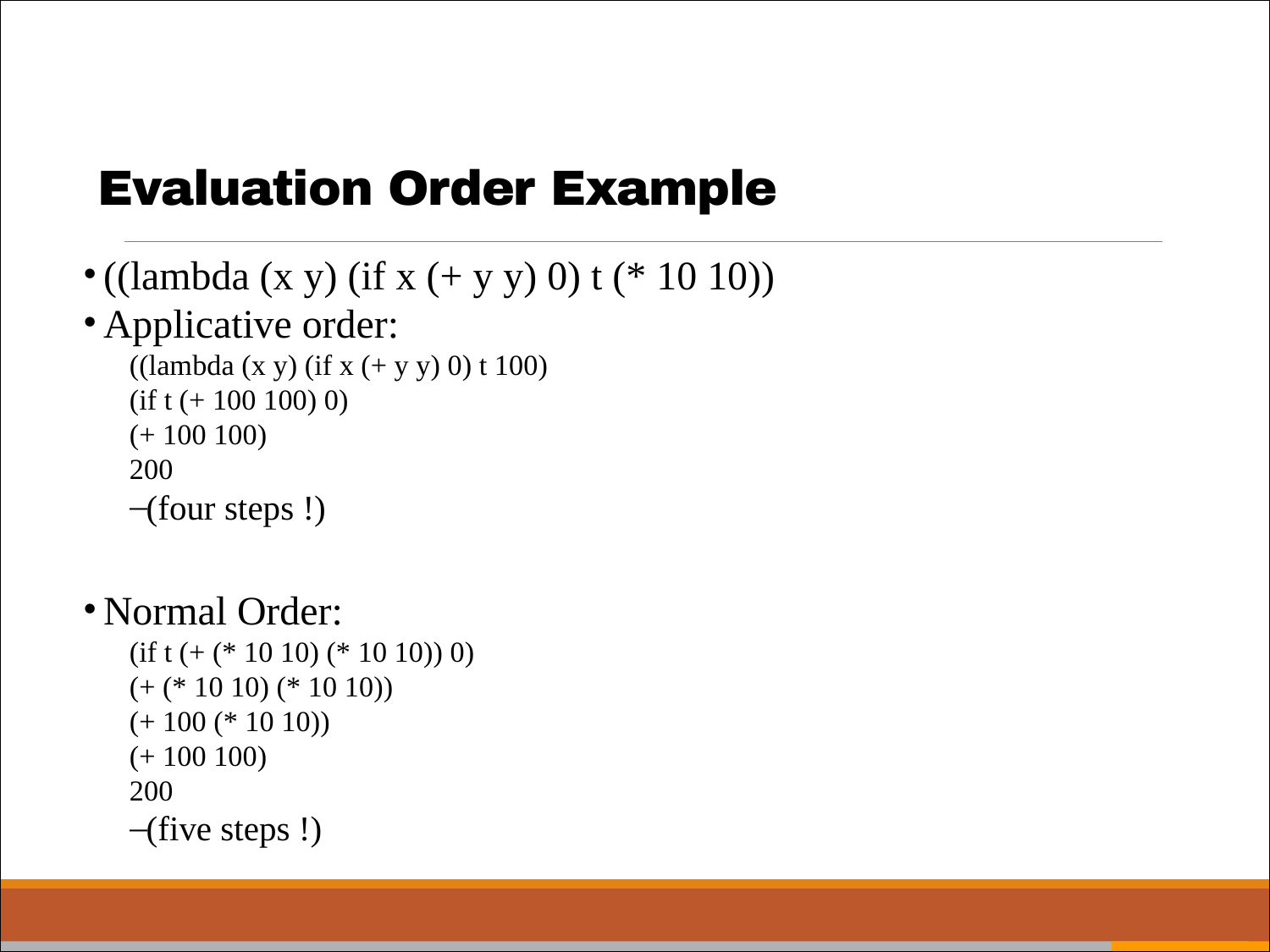

# Evaluation Order Example
((lambda (x y) (if x (+ y y) 0) t (* 10 10))
Applicative order:
((lambda (x y) (if x (+ y y) 0) t 100)
(if t (+ 100 100) 0)
(+ 100 100)
200
(four steps !)

Normal Order:
(if t (+ (* 10 10) (* 10 10)) 0)
(+ (* 10 10) (* 10 10))
(+ 100 (* 10 10))
(+ 100 100)
200
(five steps !)